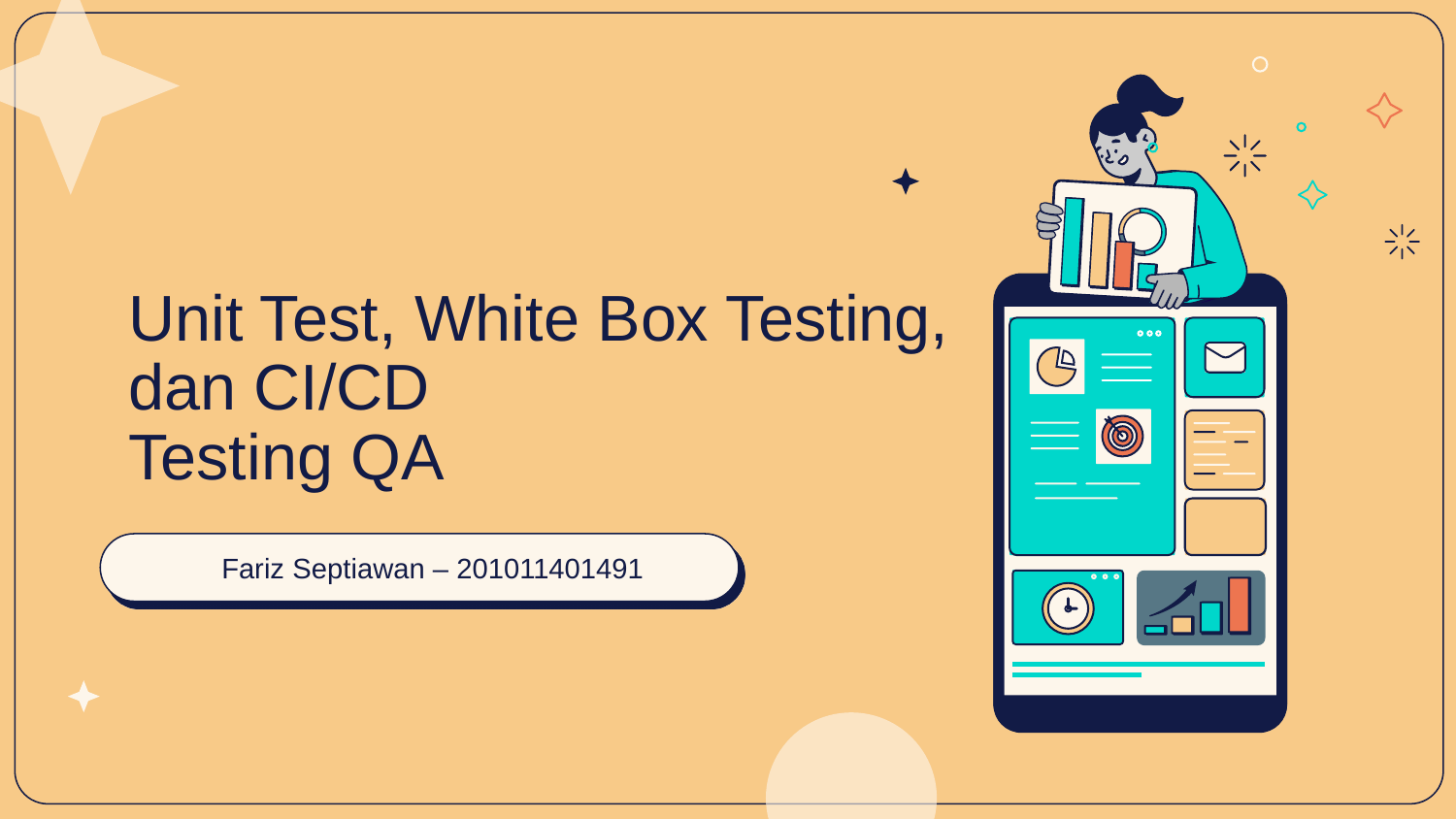

# Unit Test, White Box Testing, dan CI/CD Testing QA

Fariz Septiawan – 201011401491